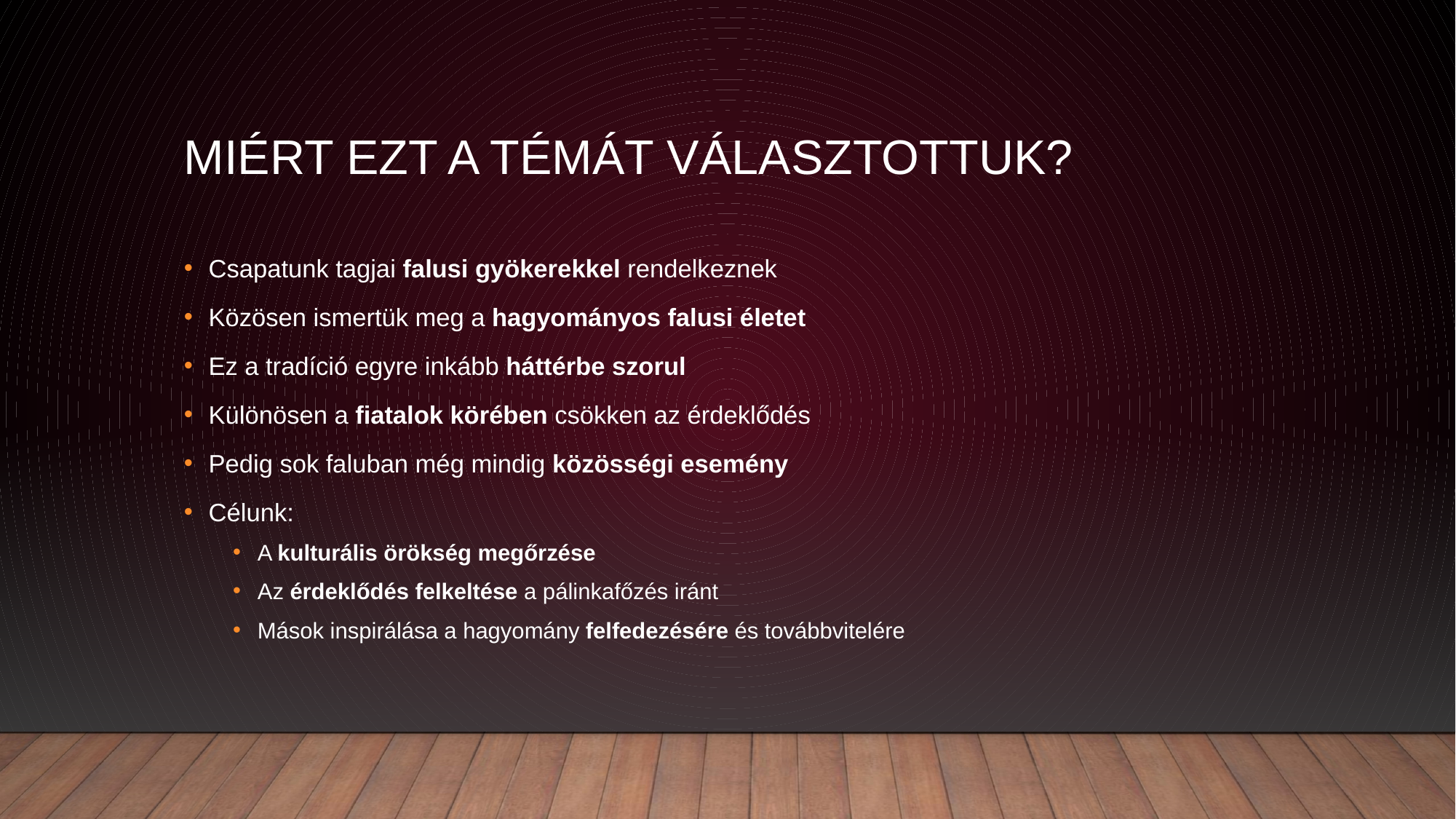

# Miért Ezt a témát választottuk?
Csapatunk tagjai falusi gyökerekkel rendelkeznek
Közösen ismertük meg a hagyományos falusi életet
Ez a tradíció egyre inkább háttérbe szorul
Különösen a fiatalok körében csökken az érdeklődés
Pedig sok faluban még mindig közösségi esemény
Célunk:
A kulturális örökség megőrzése
Az érdeklődés felkeltése a pálinkafőzés iránt
Mások inspirálása a hagyomány felfedezésére és továbbvitelére